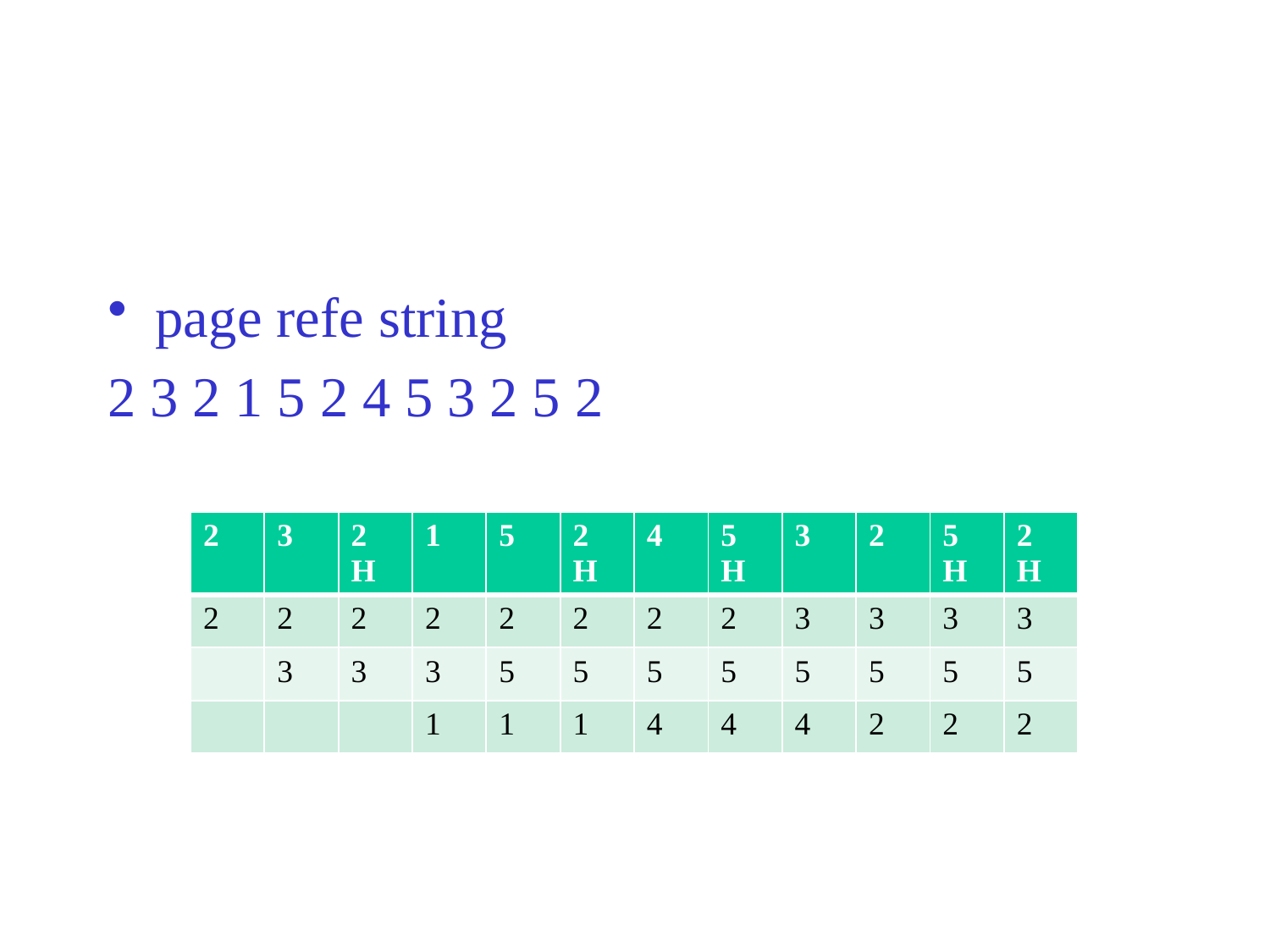

#
page refe string
2 3 2 1 5 2 4 5 3 2 5 2

| 2 | 3 | 2 H | 1 | 5 | 2 H | 4 | 5 H | 3 | 2 | 5 H | 2 H |
| --- | --- | --- | --- | --- | --- | --- | --- | --- | --- | --- | --- |
| 2 | 2 | 2 | 2 | 2 | 2 | 2 | 2 | 3 | 3 | 3 | 3 |
|  | 3 | 3 | 3 | 5 | 5 | 5 | 5 | 5 | 5 | 5 | 5 |
|  |  |  | 1 | 1 | 1 | 4 | 4 | 4 | 2 | 2 | 2 |